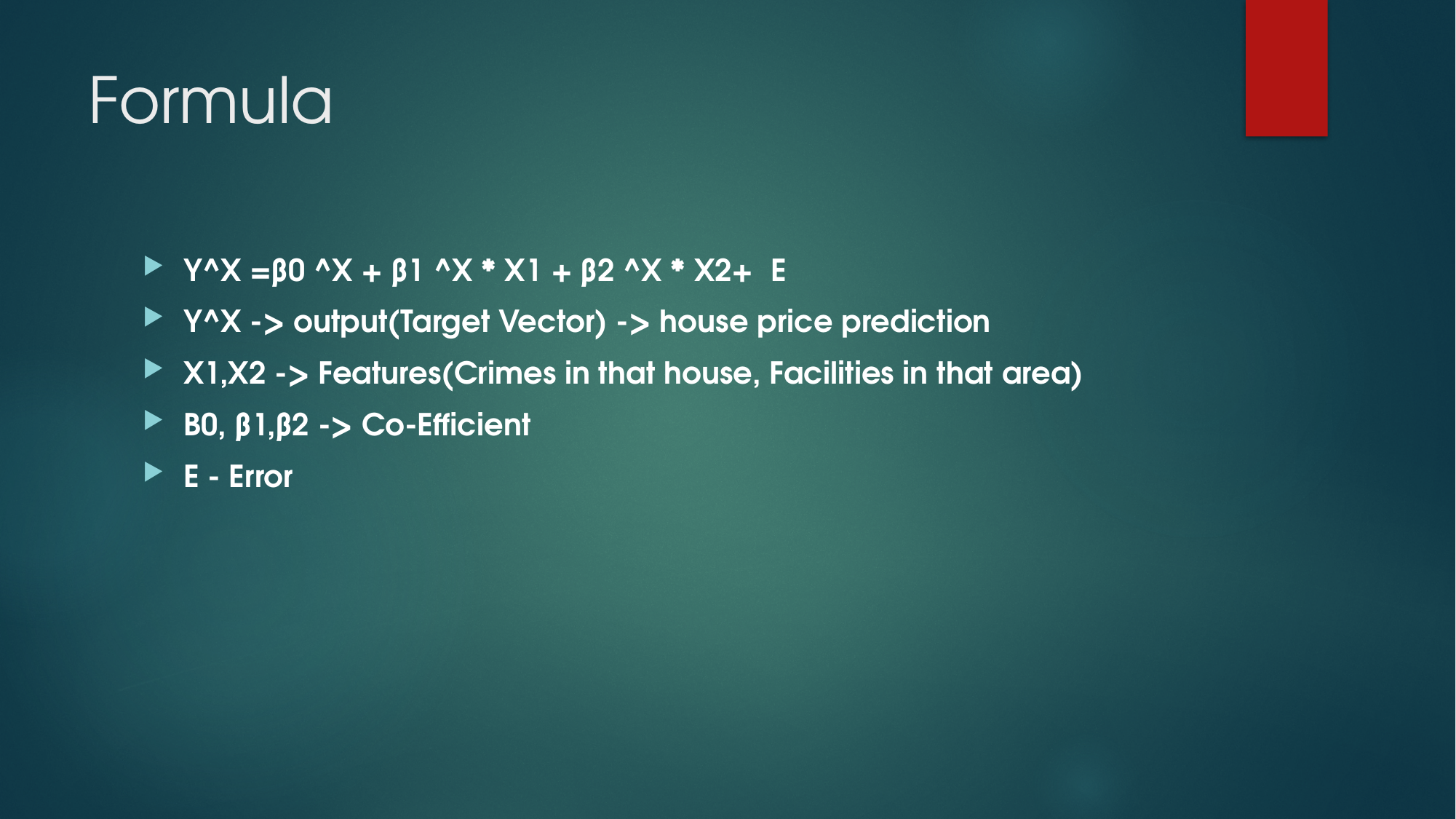

# Formula
Y^X =β0 ^X + β1 ^X * X1 + β2 ^X * X2+  E
Y^X -> output(Target Vector) -> house price prediction
X1,X2 -> Features(Crimes in that house, Facilities in that area)
Β0, β1,β2 -> Co-Efficient
E - Error